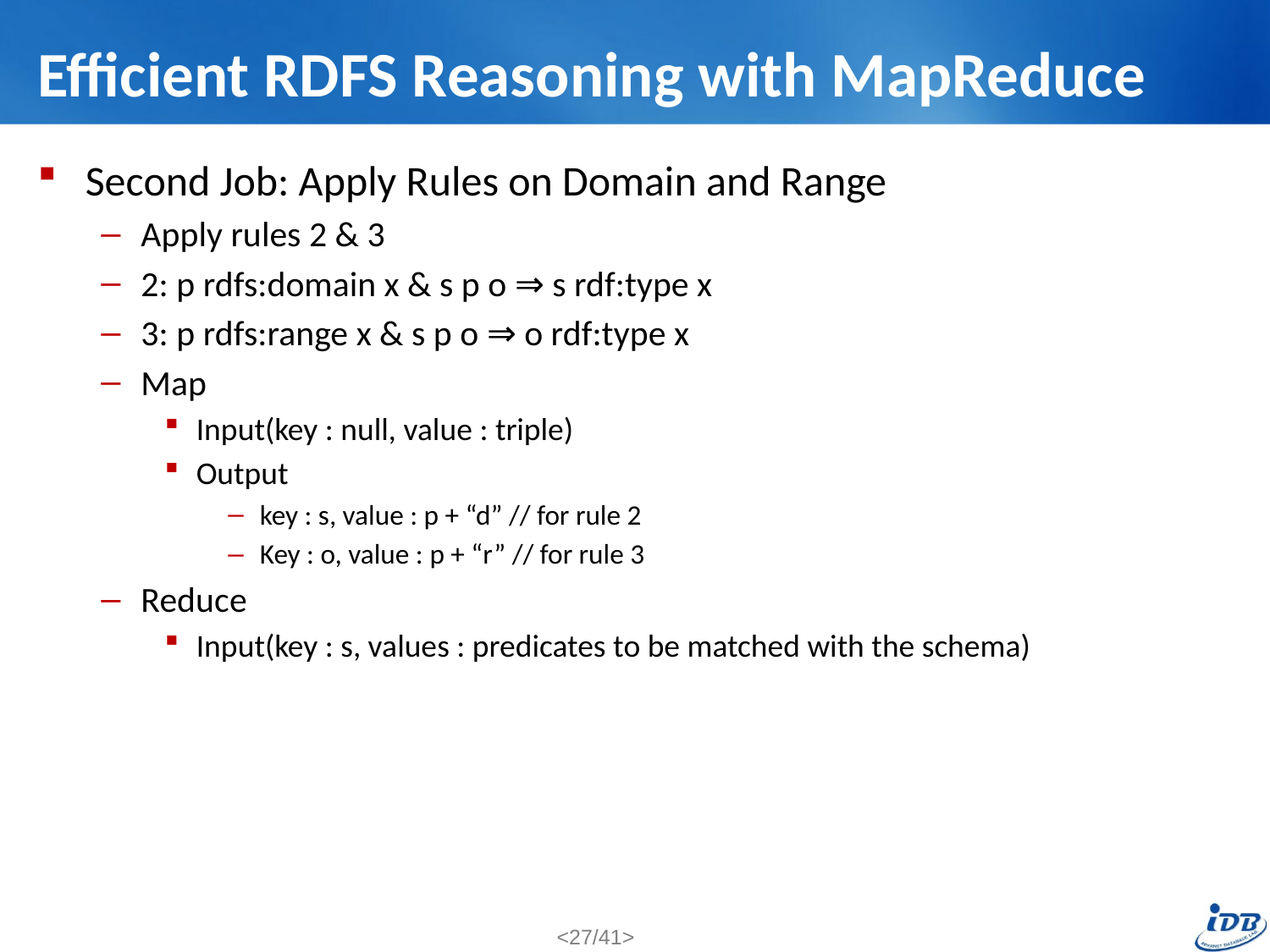

# Efficient RDFS Reasoning with MapReduce
Second Job: Apply Rules on Domain and Range
Apply rules 2 & 3
2: p rdfs:domain x & s p o ⇒ s rdf:type x
3: p rdfs:range x & s p o ⇒ o rdf:type x
Map
Input(key : null, value : triple)
Output
key : s, value : p + “d” // for rule 2
Key : o, value : p + “r” // for rule 3
Reduce
Input(key : s, values : predicates to be matched with the schema)